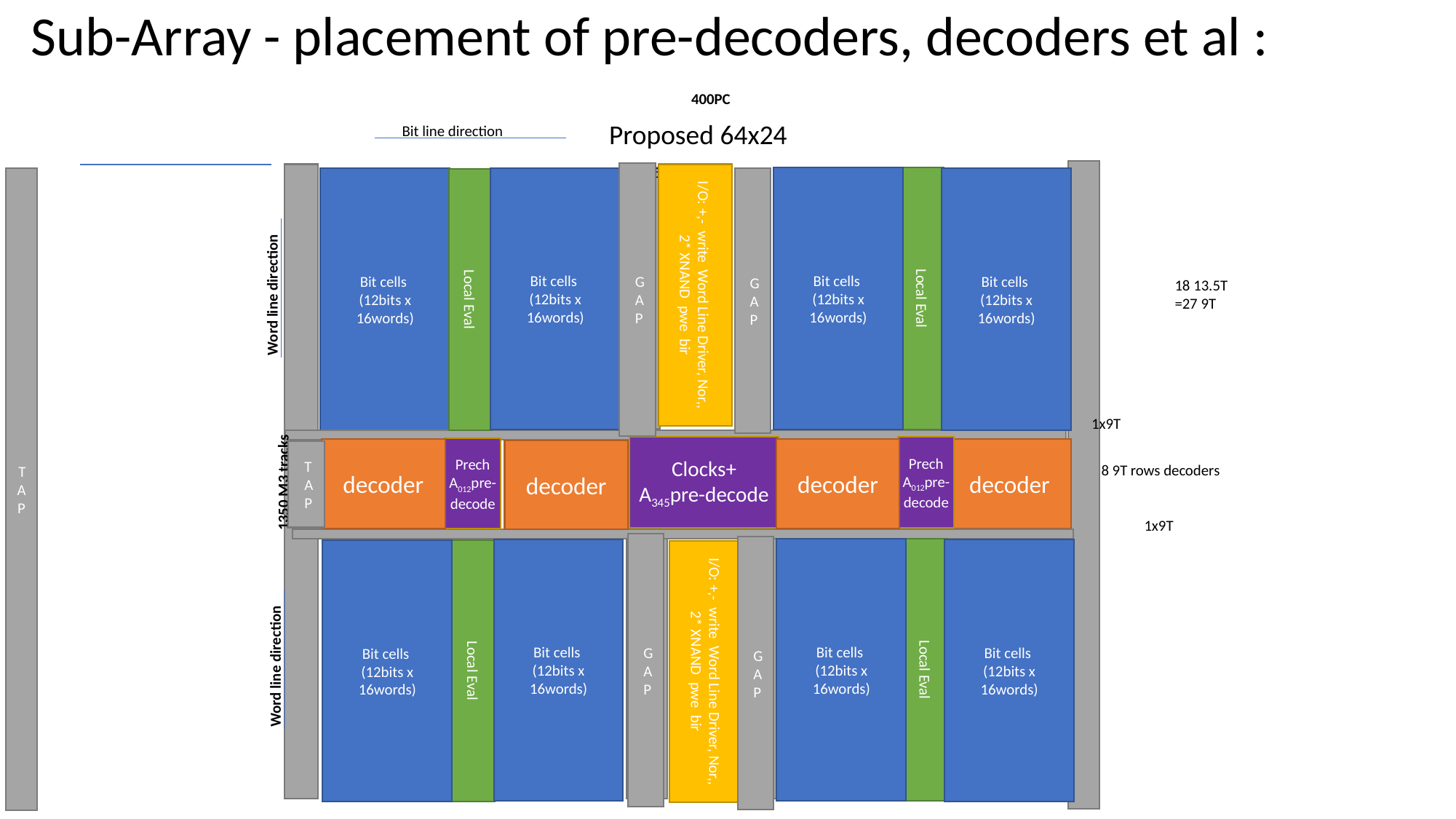

304 PC = 18.24 um
# Sub-Array - placement of pre-decoders, decoders et al :
Bit line direction
15
26

16

Bridge
Bit cells  (12bits x 16words)

18 13.5T
=27 9T
1x9T
decoder
8 9T rows decoders
1x9T

400PC
Proposed 64x24
GAP
I/O: +,-  write  Word Line Driver, Nor,, 2* XNAND  pwe  bir
Bit cells  (12bits x 16words)
Local Eval
Bit cells  (12bits x 16words)
GAP
Bit cells  (12bits x 16words)
TAP
Local Eval
Word line direction
Clocks+
A345pre-decode
Prech A012pre-decode
Prech A012pre-decode
decoder
decoder
decoder
TAP
1350 M3 tracks
GAP
GAP
Bit cells  (12bits x 16words)
Local Eval
Bit cells  (12bits x 16words)
Bit cells  (12bits x 16words)
Local Eval
Bit cells  (12bits x 16words)
I/O: +,-  write  Word Line Driver, Nor,, 2* XNAND  pwe  bir
Word line direction